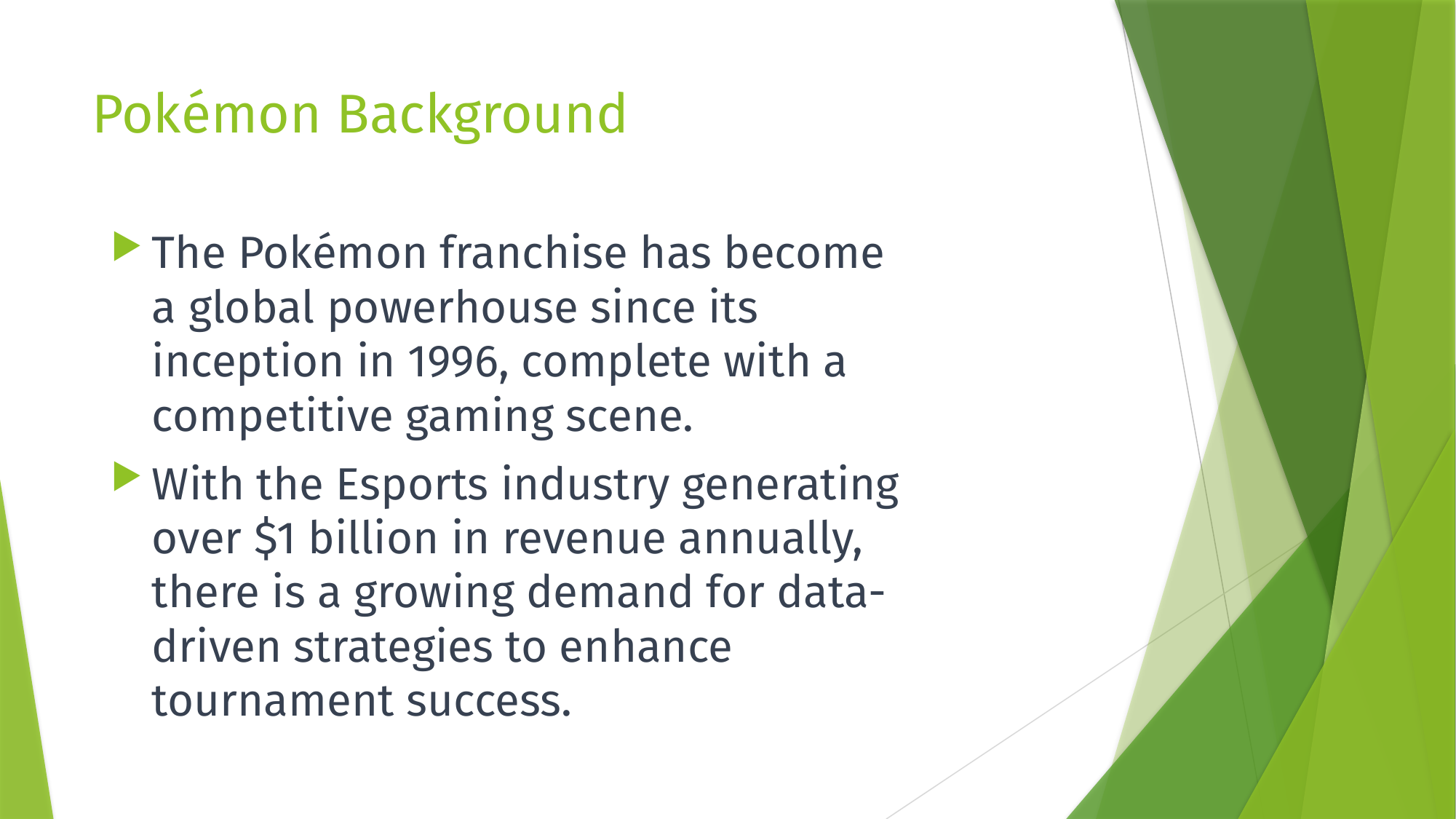

# Pokémon Background
The Pokémon franchise has become a global powerhouse since its inception in 1996, complete with a competitive gaming scene.
With the Esports industry generating over $1 billion in revenue annually, there is a growing demand for data-driven strategies to enhance tournament success.